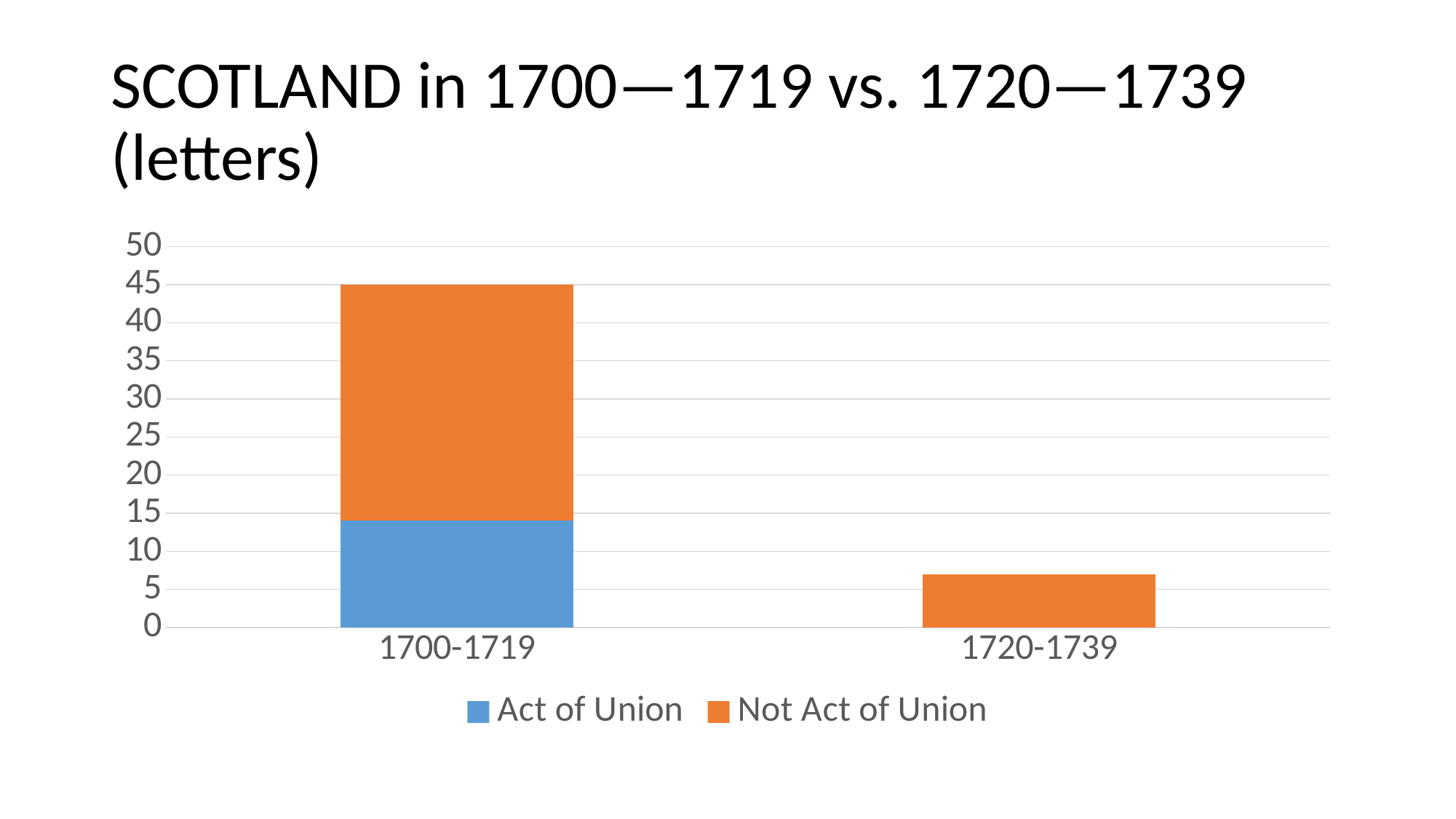

# Scotland in 1700—1719 vs. 1720—1739 (letters)

### Chart

| Category | Act of Union | Not Act of Union |
|---|---|---|
| 1700-1719 | 14.0 | 31.0 |
| 1720-1739 | 0.0 | 7.0 |